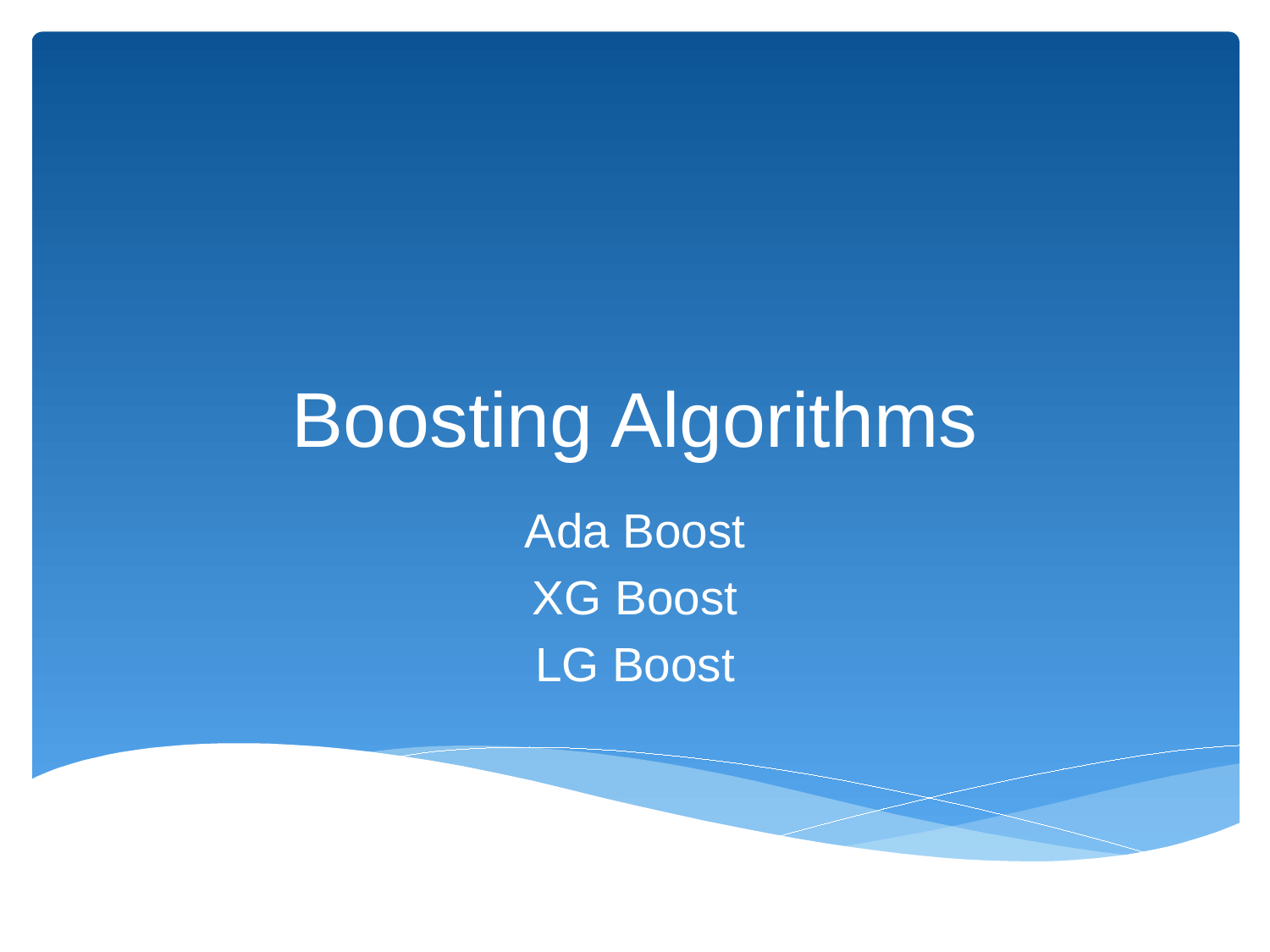

# Boosting Algorithms
Ada Boost
XG Boost
LG Boost